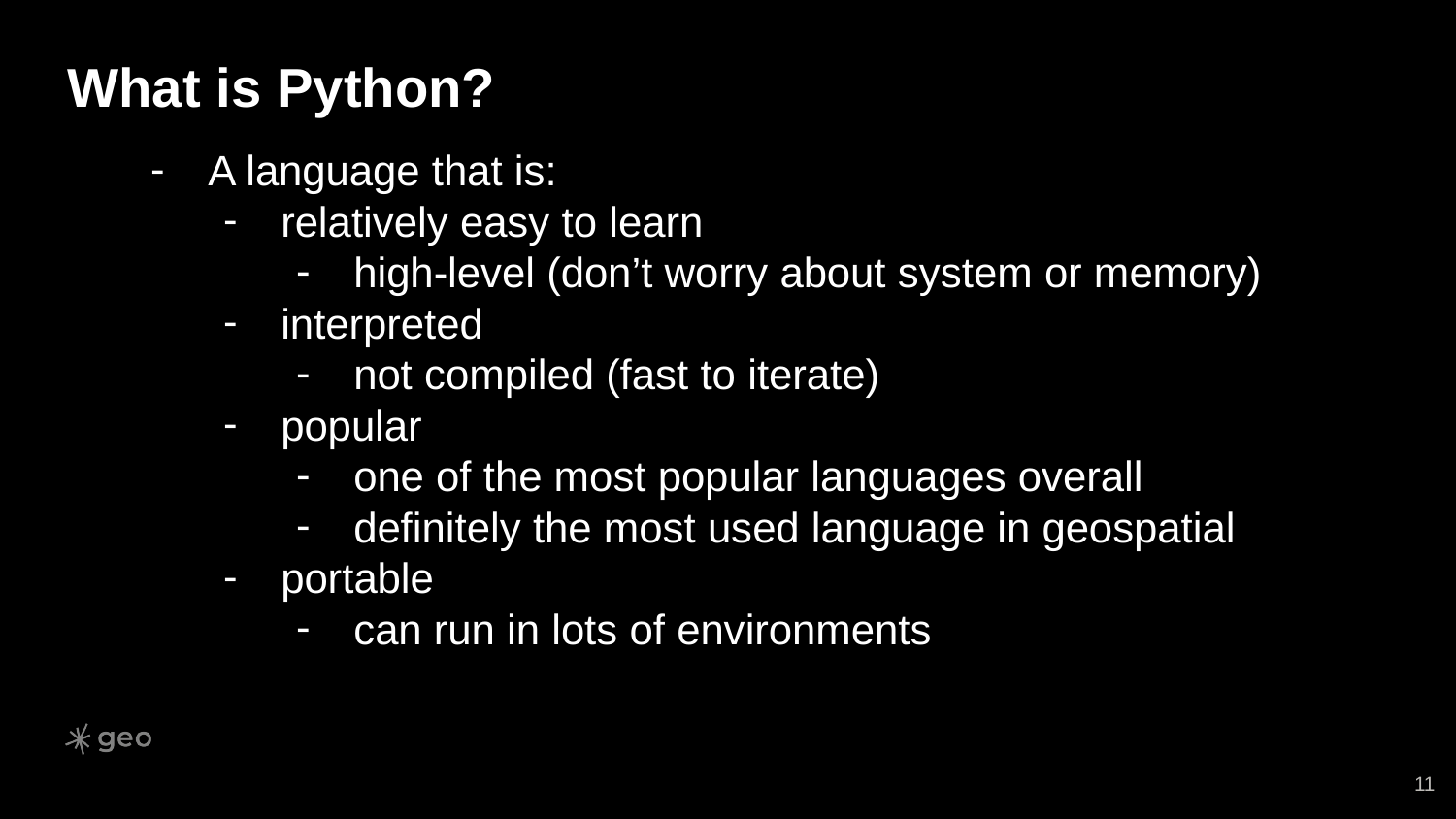

# What is Python?
A language that is:
relatively easy to learn
high-level (don’t worry about system or memory)
interpreted
not compiled (fast to iterate)
popular
one of the most popular languages overall
definitely the most used language in geospatial
portable
can run in lots of environments
11